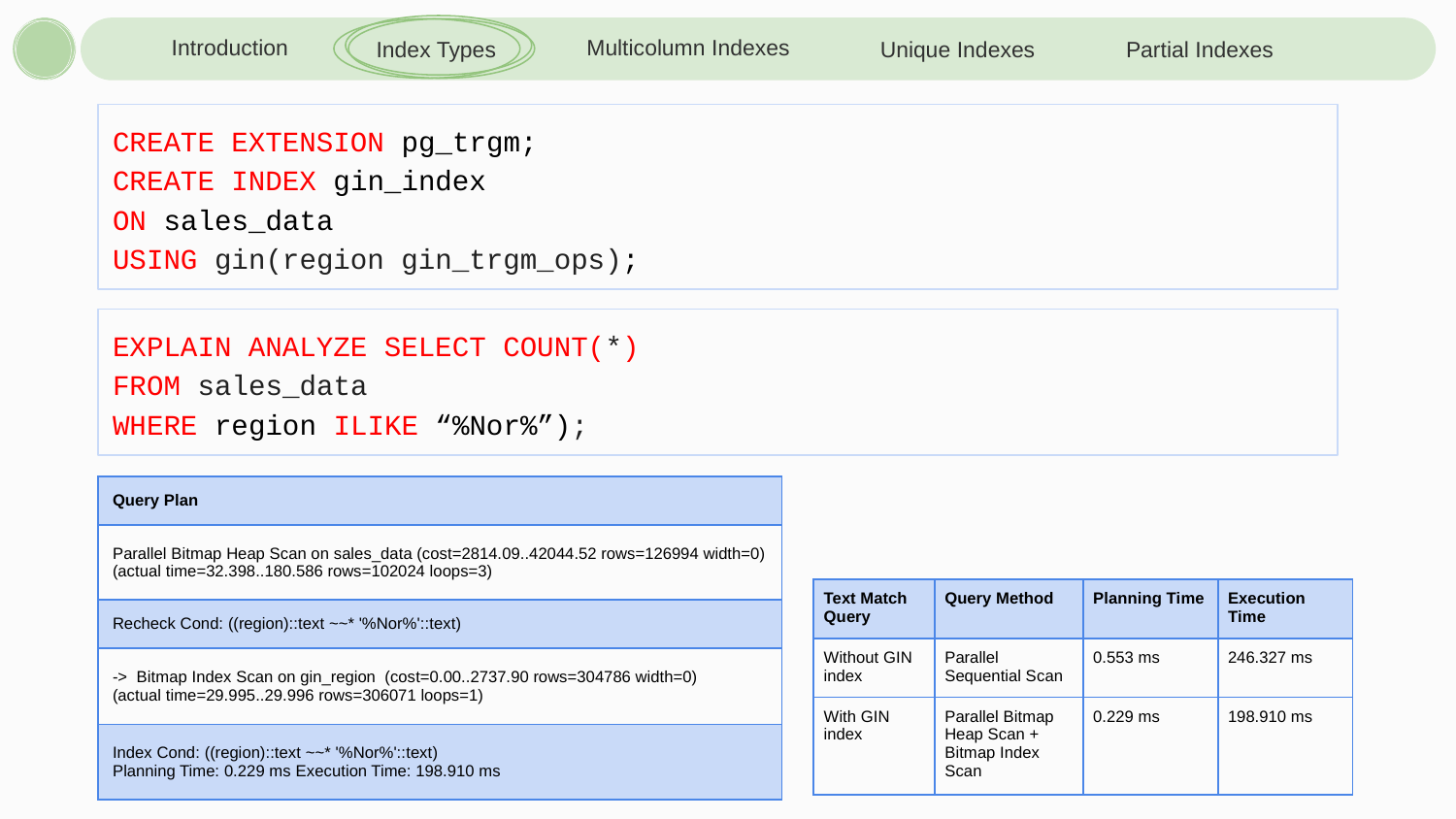

Introduction
Multicolumn Indexes
Index Types
Unique Indexes
Partial Indexes
CREATE EXTENSION pg_trgm;
CREATE INDEX gin_index
ON sales_data
USING gin(region gin_trgm_ops);
EXPLAIN ANALYZE SELECT COUNT(*)
FROM sales_data
WHERE region ILIKE “%Nor%”);
| Query Plan |
| --- |
| Parallel Bitmap Heap Scan on sales\_data (cost=2814.09..42044.52 rows=126994 width=0) (actual time=32.398..180.586 rows=102024 loops=3) |
| Recheck Cond: ((region)::text ~~\* '%Nor%'::text) |
| -> Bitmap Index Scan on gin\_region (cost=0.00..2737.90 rows=304786 width=0) (actual time=29.995..29.996 rows=306071 loops=1) |
| Index Cond: ((region)::text ~~\* '%Nor%'::text) Planning Time: 0.229 ms Execution Time: 198.910 ms |
| Text Match Query | Query Method | Planning Time | Execution Time |
| --- | --- | --- | --- |
| Without GIN index | Parallel Sequential Scan | 0.553 ms | 246.327 ms |
| With GIN index | Parallel Bitmap Heap Scan + Bitmap Index Scan | 0.229 ms | 198.910 ms |